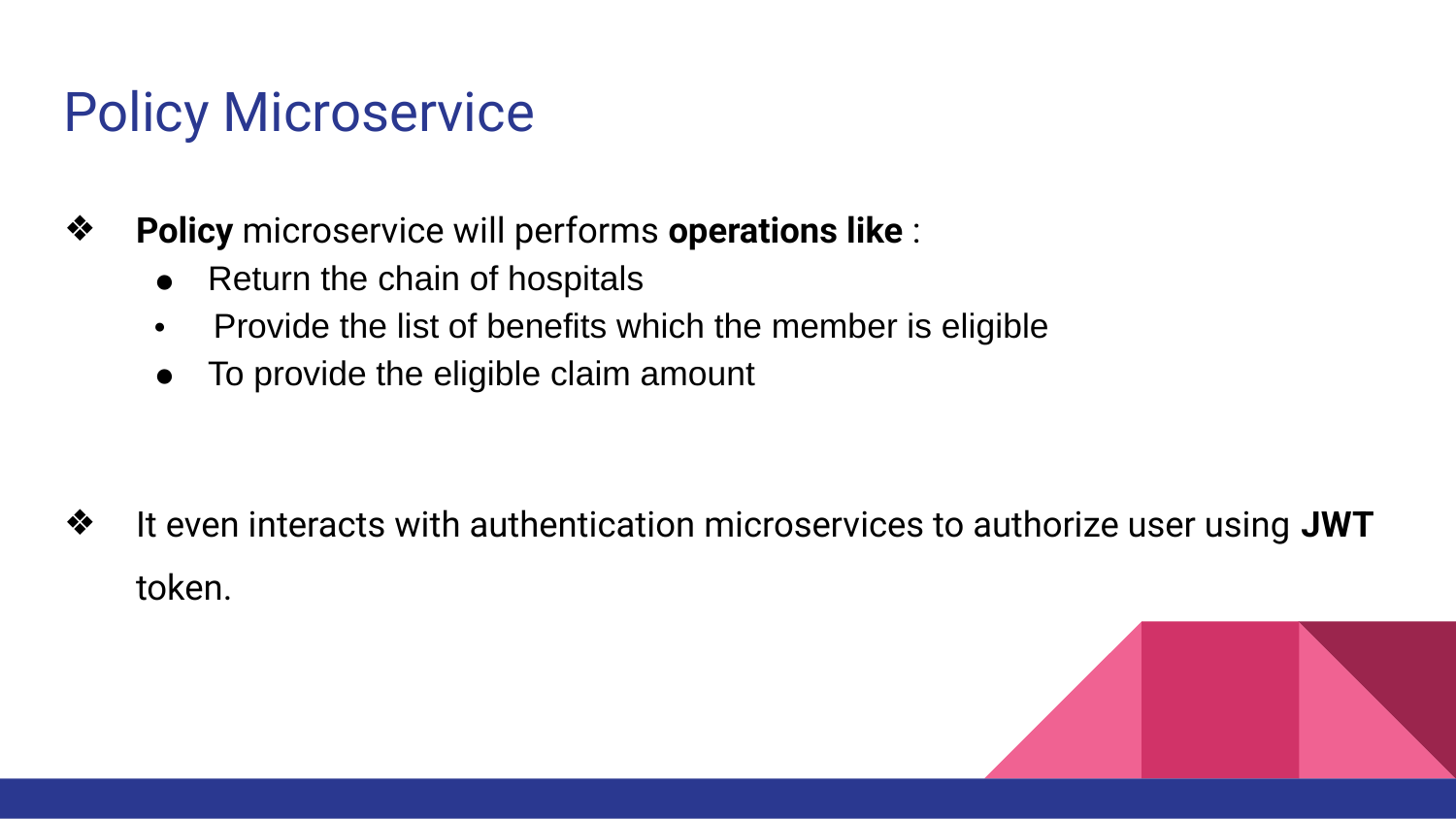

# Policy Microservice
Policy microservice will performs operations like :
Return the chain of hospitals
 Provide the list of benefits which the member is eligible
To provide the eligible claim amount

It even interacts with authentication microservices to authorize user using JWT token.